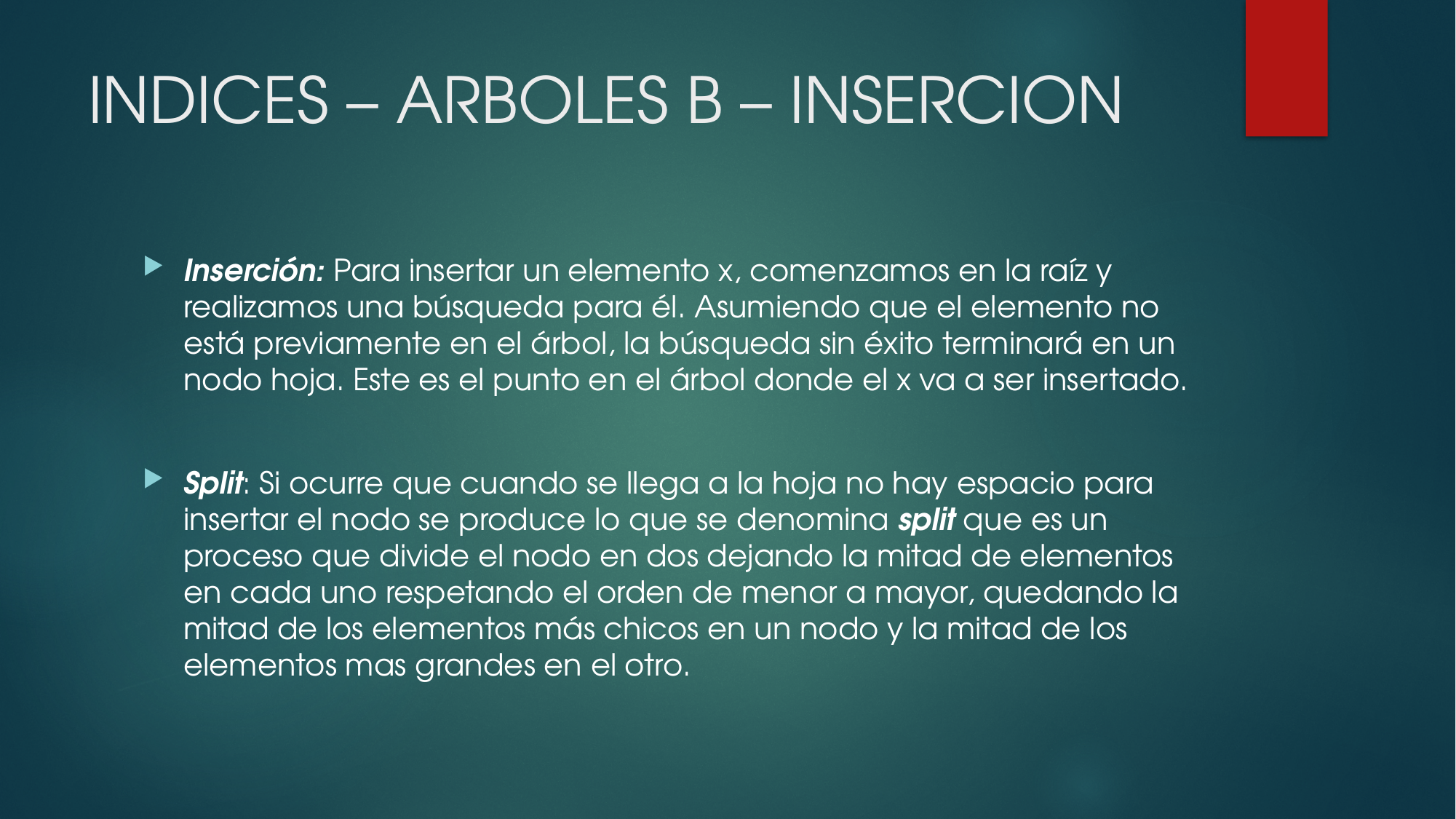

# INDICES – ARBOLES B – INSERCION
Inserción: Para insertar un elemento x, comenzamos en la raíz y realizamos una búsqueda para él. Asumiendo que el elemento no está previamente en el árbol, la búsqueda sin éxito terminará en un nodo hoja. Este es el punto en el árbol donde el x va a ser insertado.

Split: Si ocurre que cuando se llega a la hoja no hay espacio para insertar el nodo se produce lo que se denomina split que es un proceso que divide el nodo en dos dejando la mitad de elementos en cada uno respetando el orden de menor a mayor, quedando la mitad de los elementos más chicos en un nodo y la mitad de los elementos mas grandes en el otro.